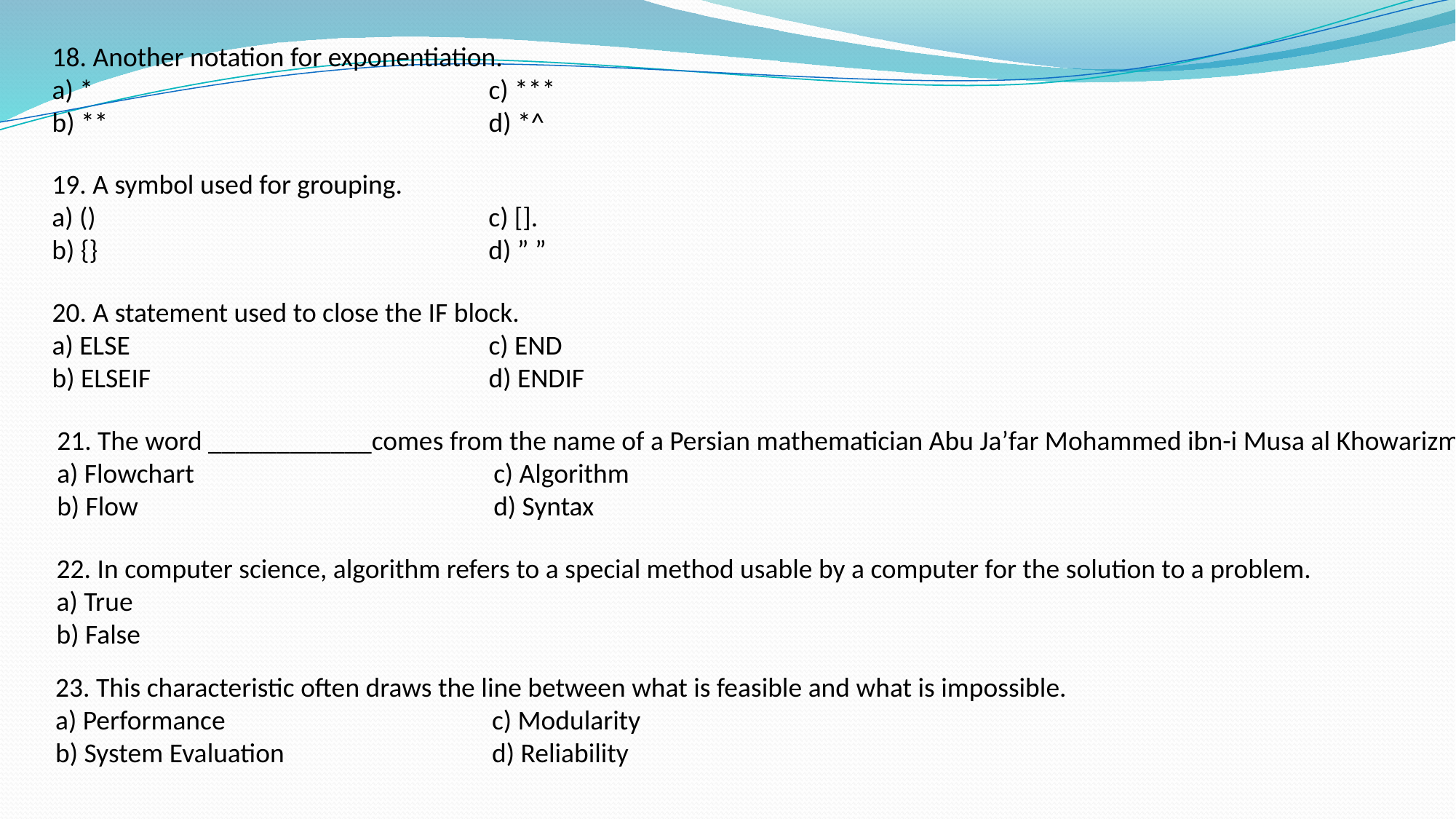

18. Another notation for exponentiation.
a) * 				c) ***
b) ** 				d) *^
19. A symbol used for grouping.
a) () 				c) [].
b) {} 				d) ” ”
20. A statement used to close the IF block.
a) ELSE 				c) END
b) ELSEIF 				d) ENDIF
21. The word ____________comes from the name of a Persian mathematician Abu Ja’far Mohammed ibn-i Musa al Khowarizmi.
a) Flowchart 			c) Algorithm
b) Flow				d) Syntax
22. In computer science, algorithm refers to a special method usable by a computer for the solution to a problem.
a) True
b) False
23. This characteristic often draws the line between what is feasible and what is impossible.
a) Performance 			c) Modularity
b) System Evaluation 		d) Reliability